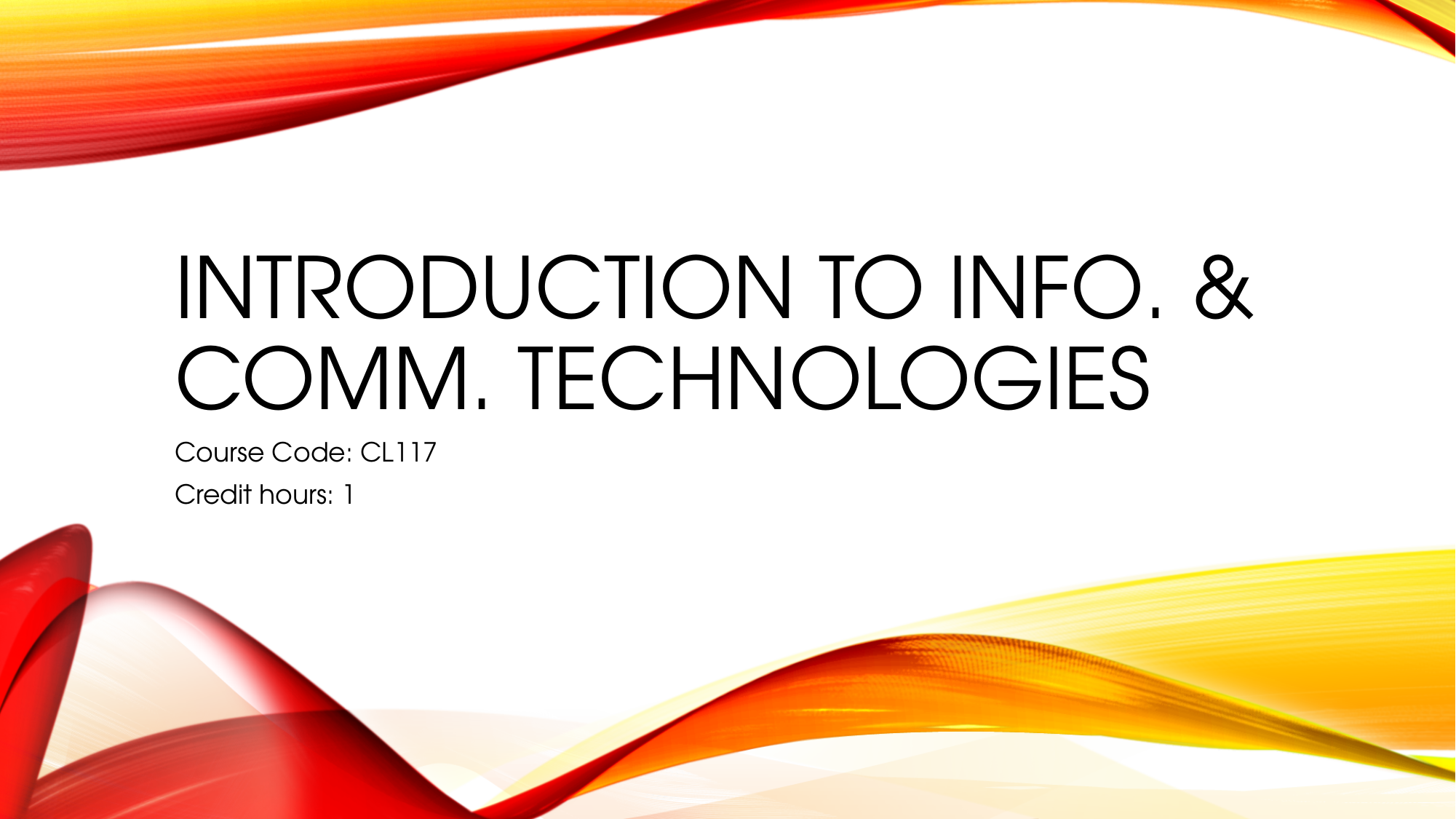

# Introduction to Info. & Comm. technologies
Course Code: CL117
Credit hours: 1